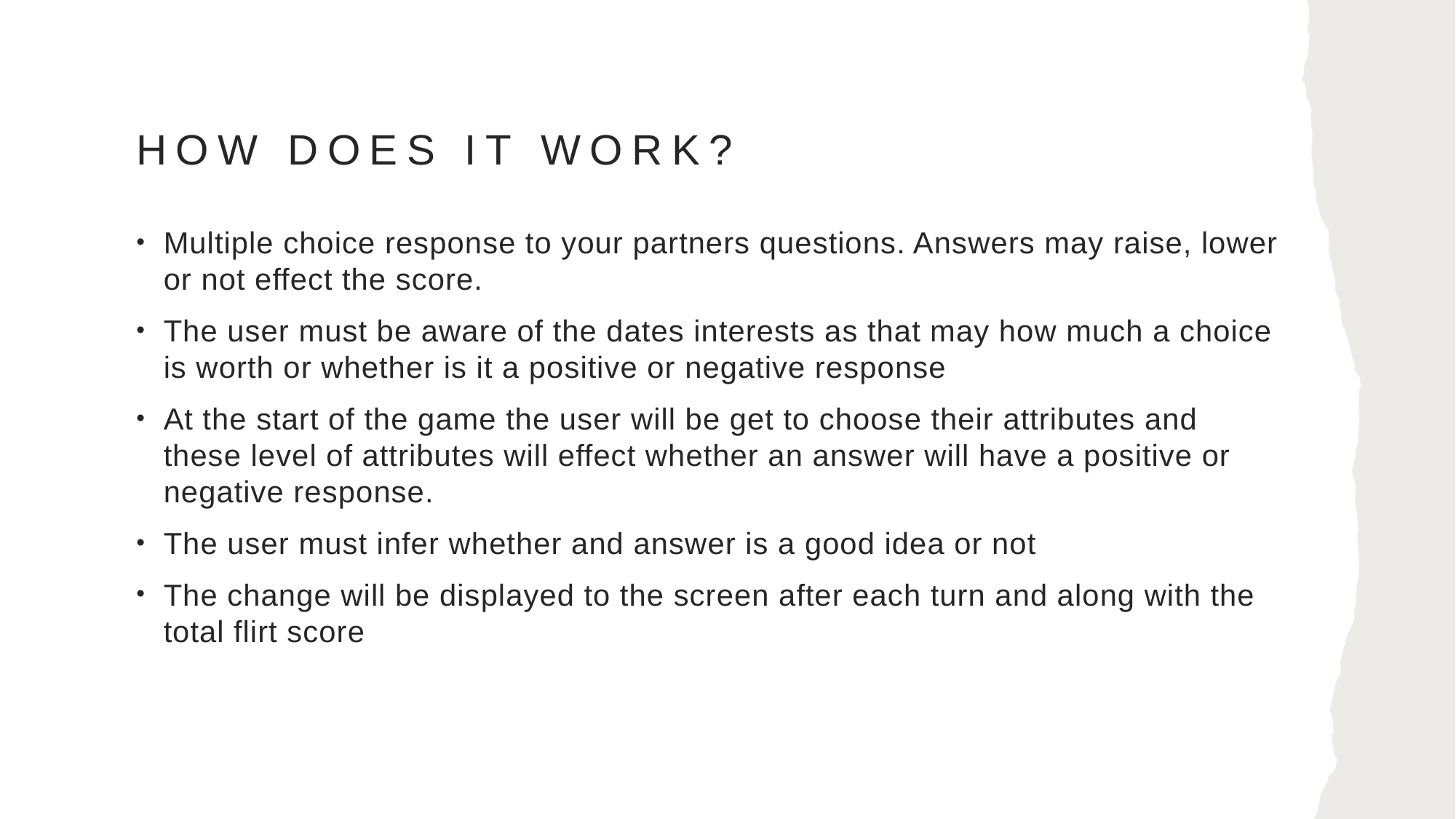

# How does it work?
Multiple choice response to your partners questions. Answers may raise, lower or not effect the score.
The user must be aware of the dates interests as that may how much a choice is worth or whether is it a positive or negative response
At the start of the game the user will be get to choose their attributes and these level of attributes will effect whether an answer will have a positive or negative response.
The user must infer whether and answer is a good idea or not
The change will be displayed to the screen after each turn and along with the total flirt score